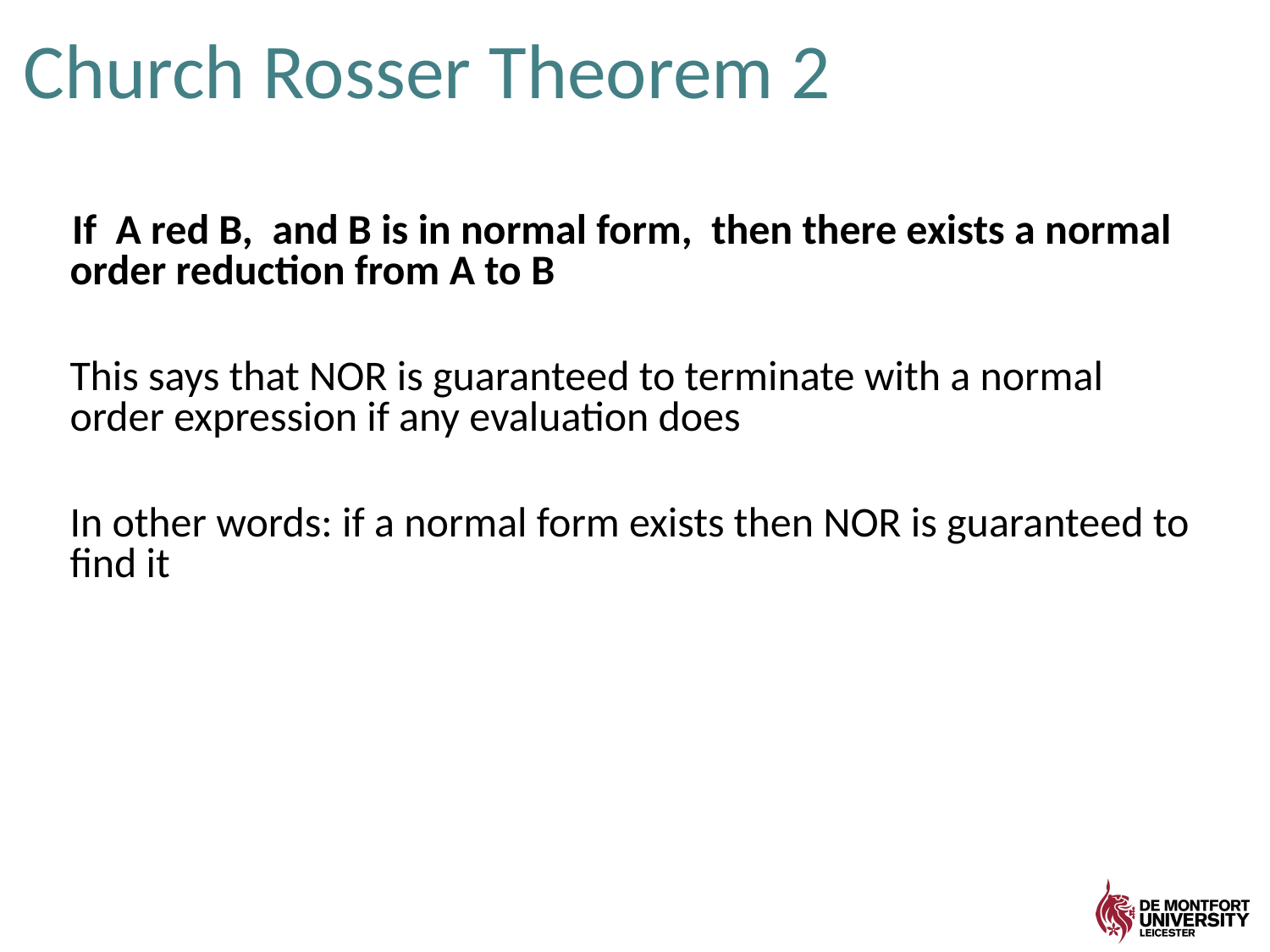

# Church Rosser Theorem 2

If  A red B,  and B is in normal form,  then there exists a normal order reduction from A to B

This says that NOR is guaranteed to terminate with a normal order expression if any evaluation does

In other words: if a normal form exists then NOR is guaranteed to find it